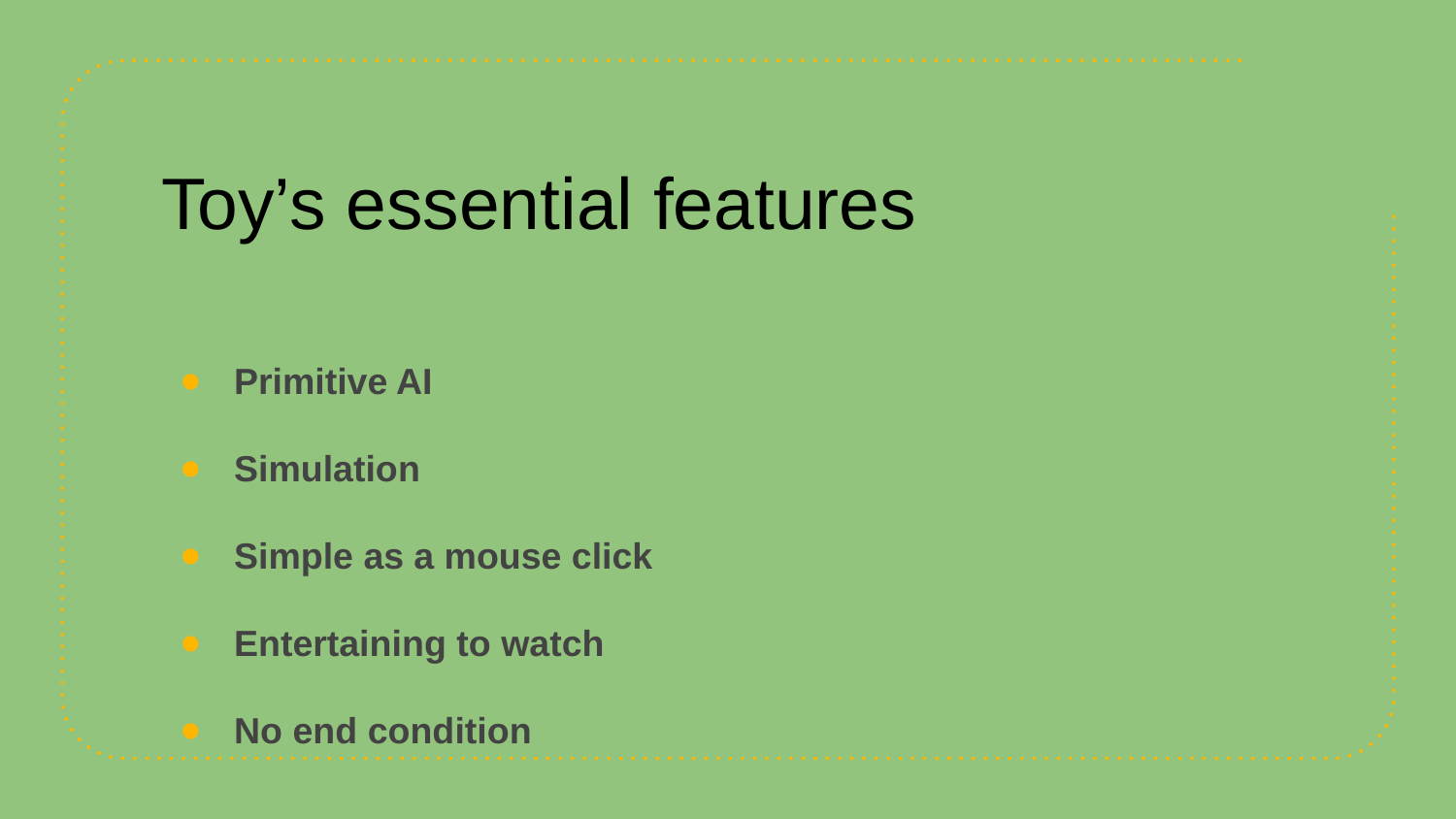

# Toy’s essential features
Primitive AI
Simulation
Simple as a mouse click
Entertaining to watch
No end condition